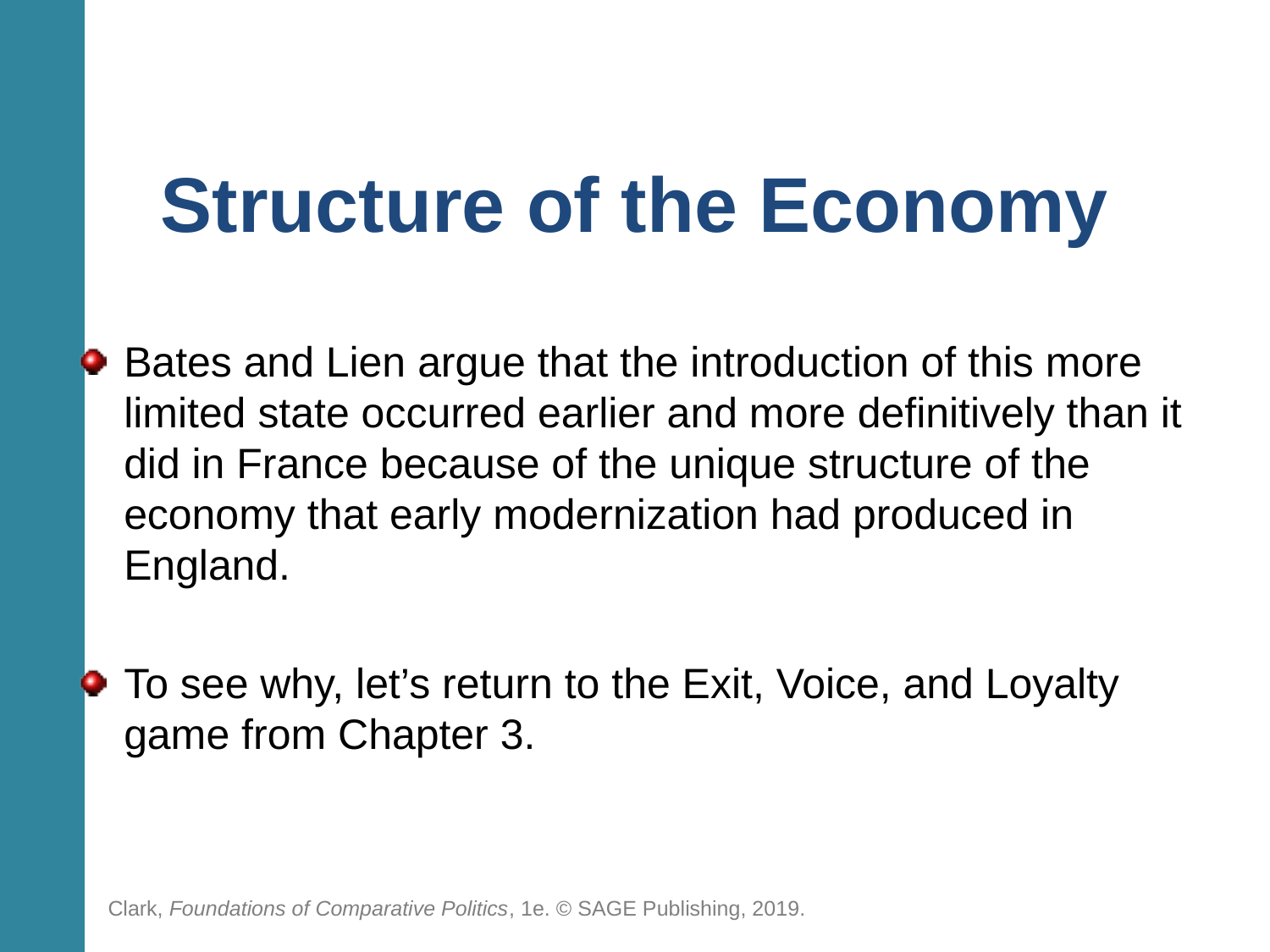

# Structure of the Economy
Bates and Lien argue that the introduction of this more limited state occurred earlier and more definitively than it did in France because of the unique structure of the economy that early modernization had produced in England.

To see why, let’s return to the Exit, Voice, and Loyalty game from Chapter 3.
Clark, Foundations of Comparative Politics, 1e. © SAGE Publishing, 2019.